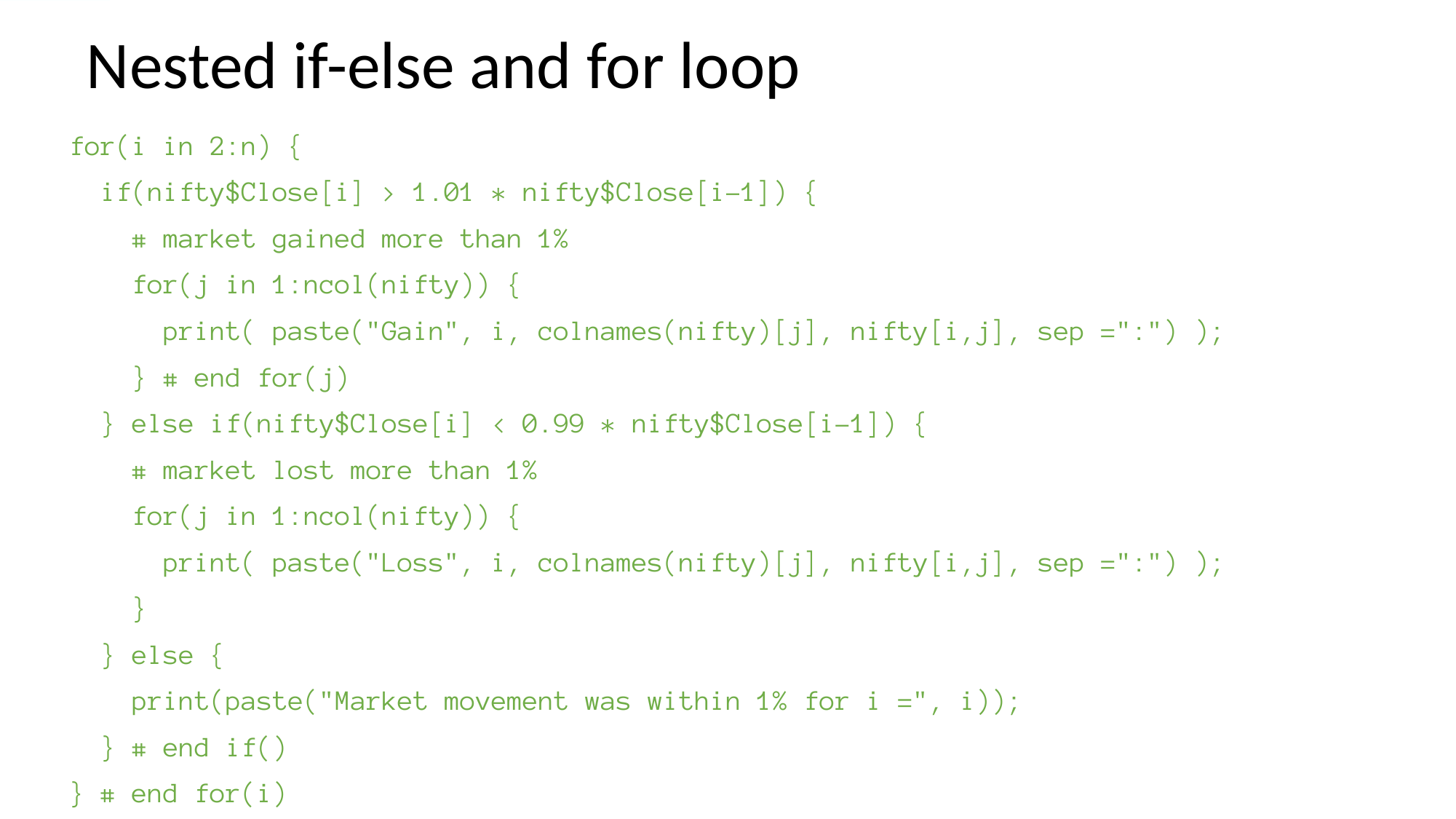

# Nested if-else and for loop
for(i in 2:n) {
  if(nifty$Close[i] > 1.01 * nifty$Close[i-1]) {
    # market gained more than 1%
    for(j in 1:ncol(nifty)) {
      print( paste("Gain", i, colnames(nifty)[j], nifty[i,j], sep =":") );
    } # end for(j)
  } else if(nifty$Close[i] < 0.99 * nifty$Close[i-1]) {
    # market lost more than 1%
    for(j in 1:ncol(nifty)) {
      print( paste("Loss", i, colnames(nifty)[j], nifty[i,j], sep =":") );
    }
  } else {
    print(paste("Market movement was within 1% for i =", i));
  } # end if()
} # end for(i)